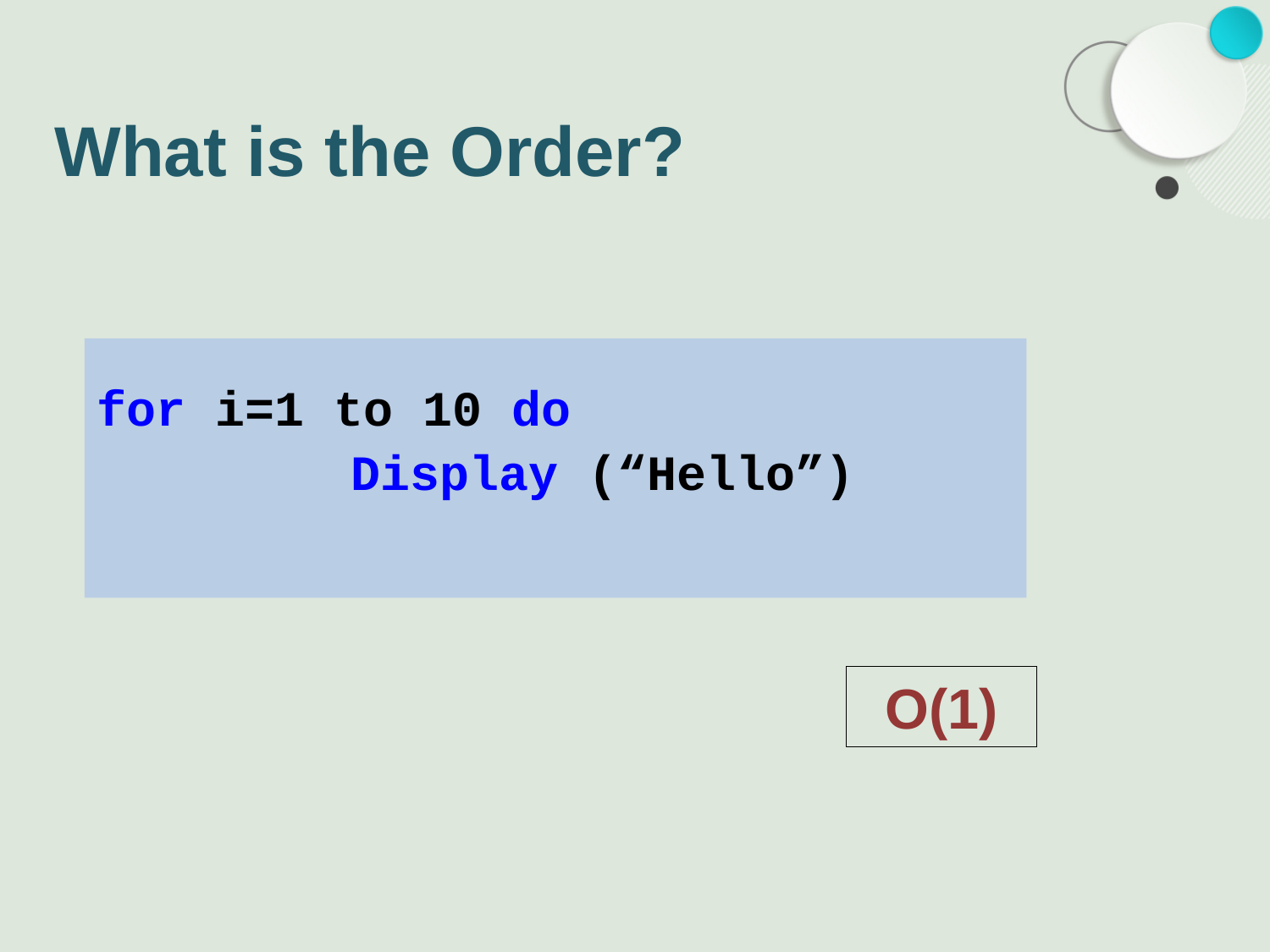

# What is the Order?
for i=1 to 10 do
		Display (“Hello”)
O(1)